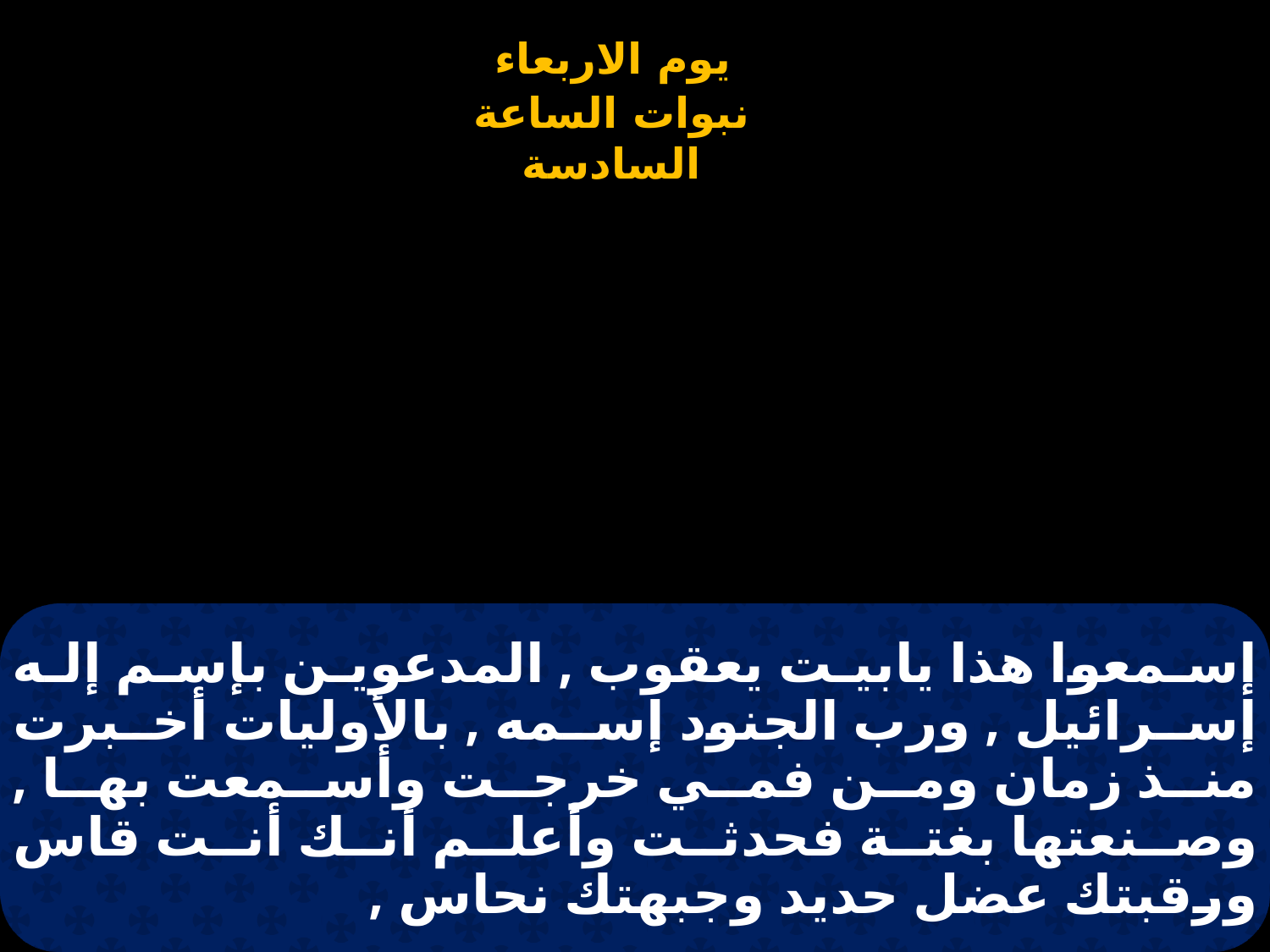

# إسمعوا هذا يابيت يعقوب , المدعوين بإسم إله إسرائيل , ورب الجنود إسمه , بالأوليات أخبرت منذ زمان ومن فمي خرجت وأسمعت بها , وصنعتها بغتة فحدثت وأعلم أنك أنت قاس ورقبتك عضل حديد وجبهتك نحاس ,